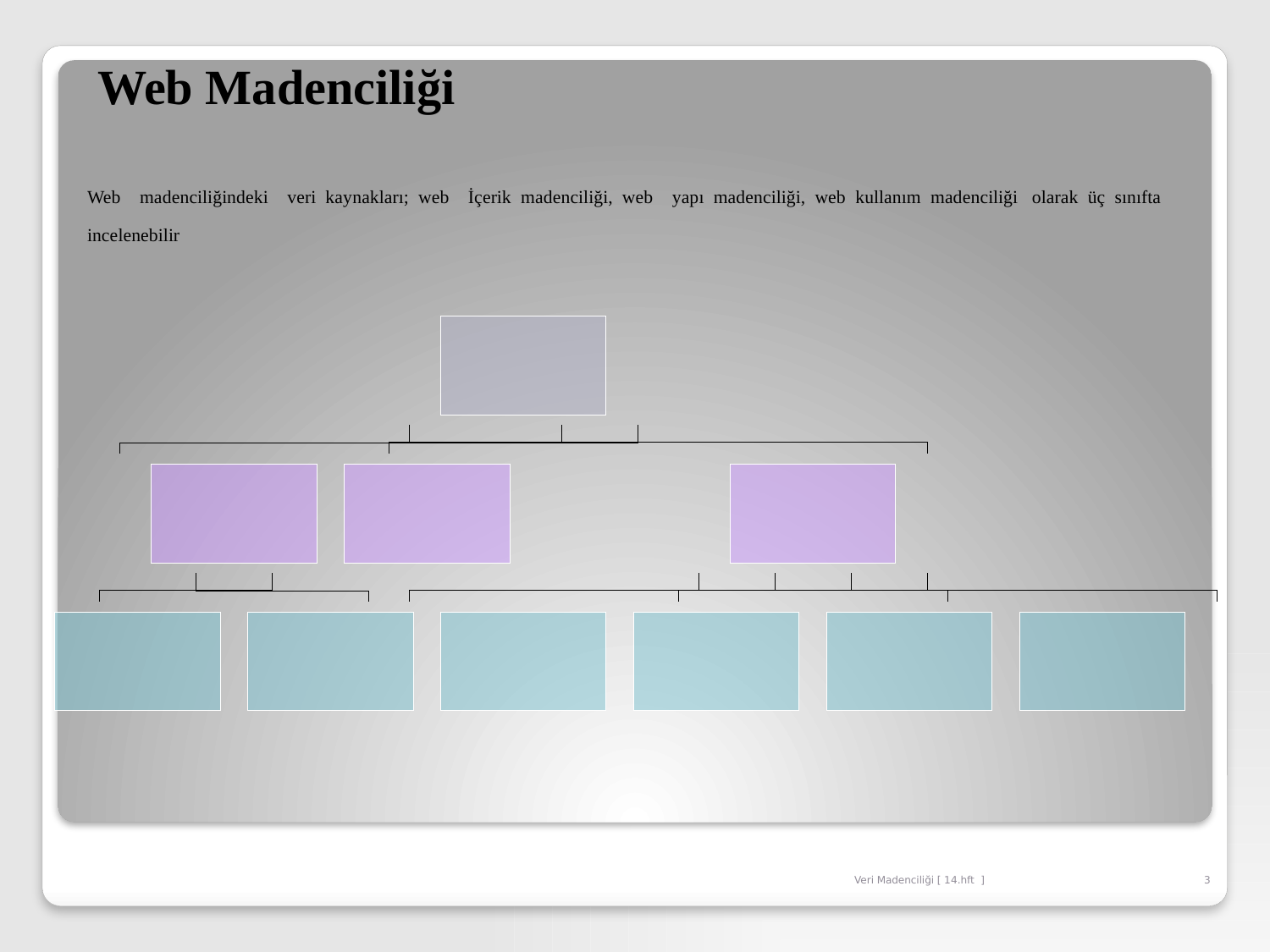

Web Madenciliği

Web  madenciliğindeki  veri kaynakları; web  İçerik madenciliği, web  yapı madenciliği, web kullanım madenciliği  olarak üç sınıfta incelenebilir

Veri Madenciliği [ 14.hft  ]
3